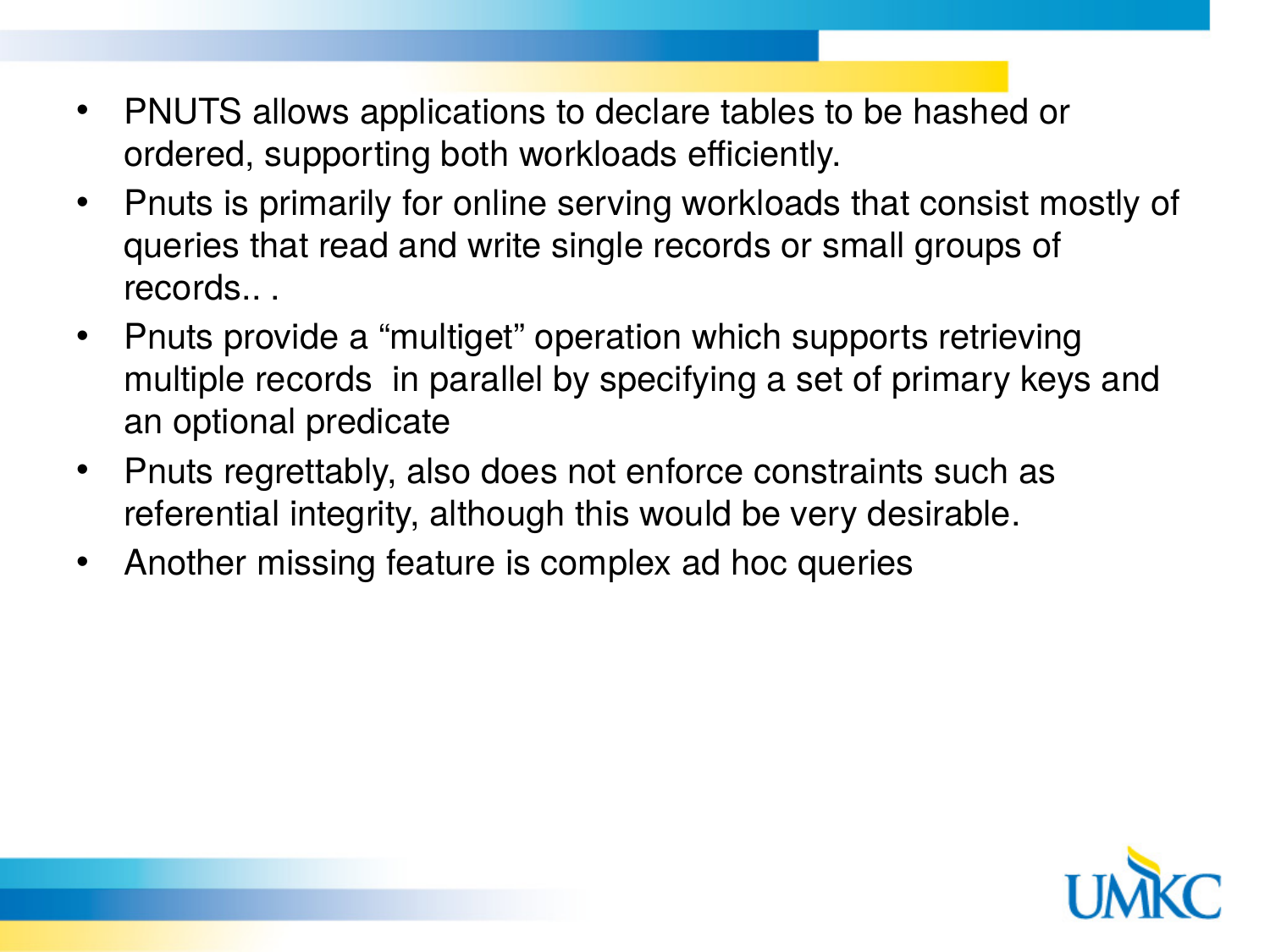

PNUTS allows applications to declare tables to be hashed or ordered, supporting both workloads efficiently.
Pnuts is primarily for online serving workloads that consist mostly of queries that read and write single records or small groups of records.. .
Pnuts provide a “multiget” operation which supports retrieving multiple records  in parallel by specifying a set of primary keys and an optional predicate
Pnuts regrettably, also does not enforce constraints such as referential integrity, although this would be very desirable.
Another missing feature is complex ad hoc queries